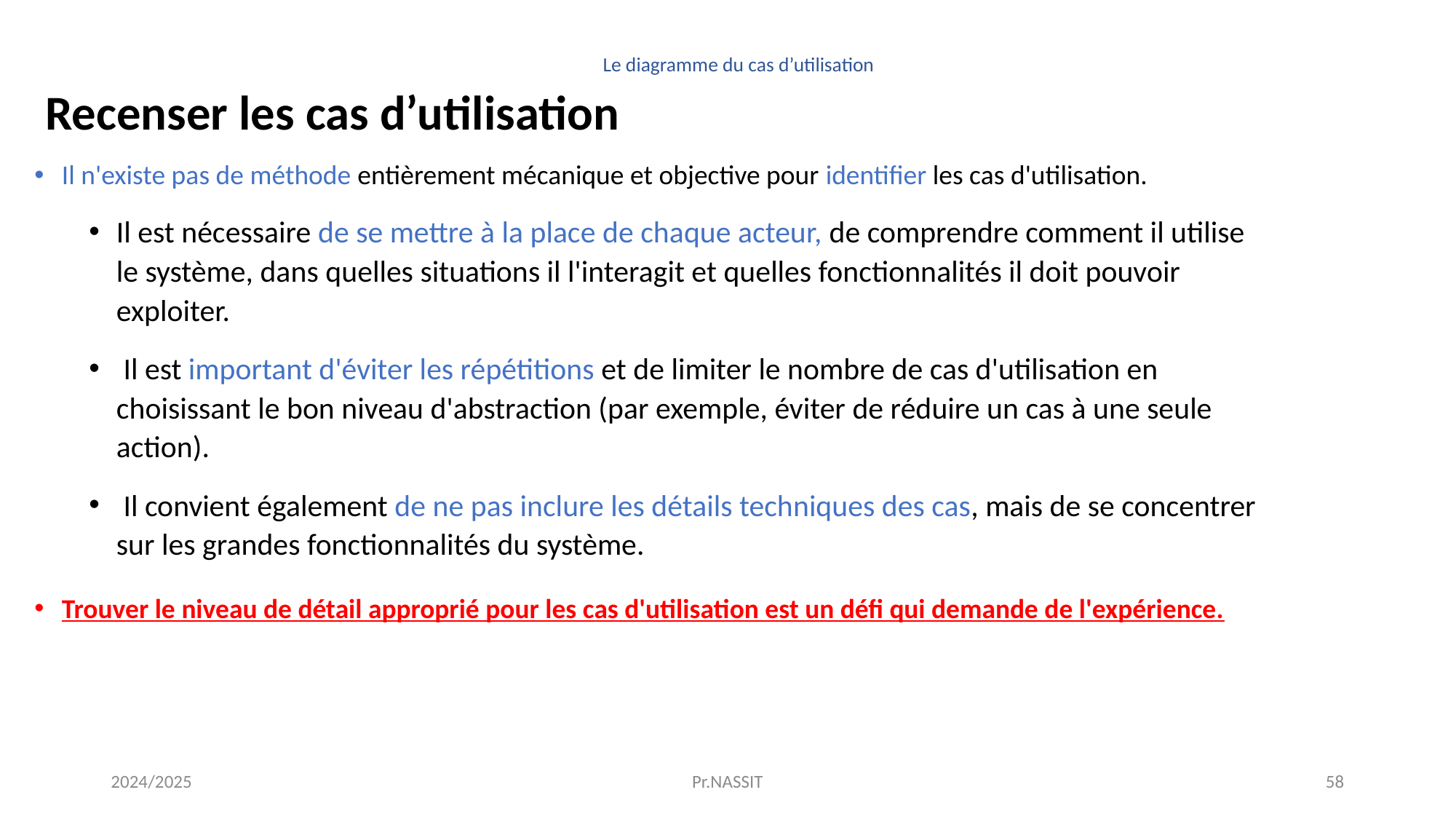

# Le diagramme du cas d’utilisation
 Recenser les cas d’utilisation
Il n'existe pas de méthode entièrement mécanique et objective pour identifier les cas d'utilisation.
Il est nécessaire de se mettre à la place de chaque acteur, de comprendre comment il utilise le système, dans quelles situations il l'interagit et quelles fonctionnalités il doit pouvoir exploiter.
 Il est important d'éviter les répétitions et de limiter le nombre de cas d'utilisation en choisissant le bon niveau d'abstraction (par exemple, éviter de réduire un cas à une seule action).
 Il convient également de ne pas inclure les détails techniques des cas, mais de se concentrer sur les grandes fonctionnalités du système.
Trouver le niveau de détail approprié pour les cas d'utilisation est un défi qui demande de l'expérience.

2024/2025
Pr.NASSIT
58